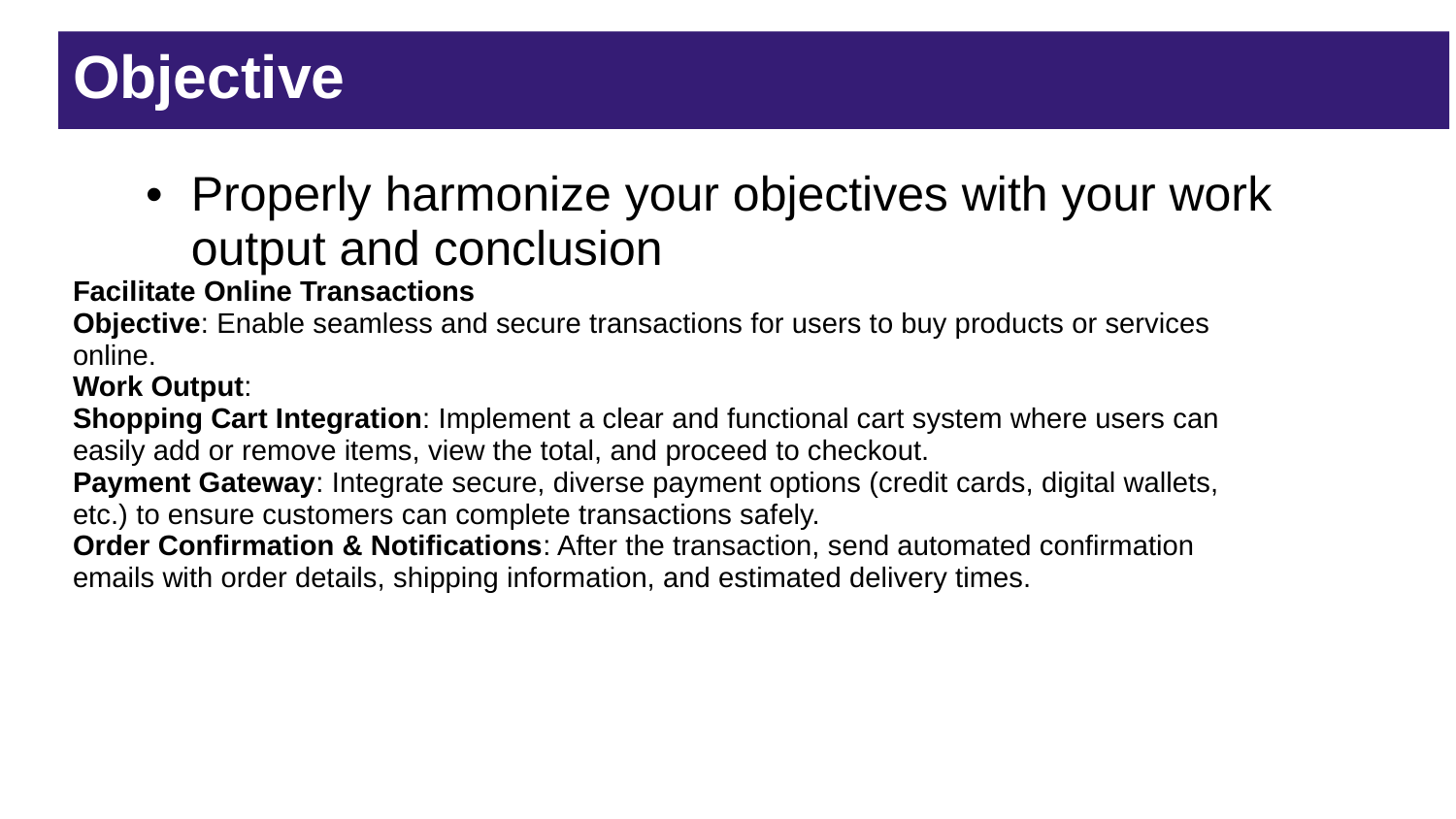

Objective
Properly harmonize your objectives with your work output and conclusion
Facilitate Online Transactions
Objective: Enable seamless and secure transactions for users to buy products or services online.
Work Output:
Shopping Cart Integration: Implement a clear and functional cart system where users can easily add or remove items, view the total, and proceed to checkout.
Payment Gateway: Integrate secure, diverse payment options (credit cards, digital wallets, etc.) to ensure customers can complete transactions safely.
Order Confirmation & Notifications: After the transaction, send automated confirmation emails with order details, shipping information, and estimated delivery times.